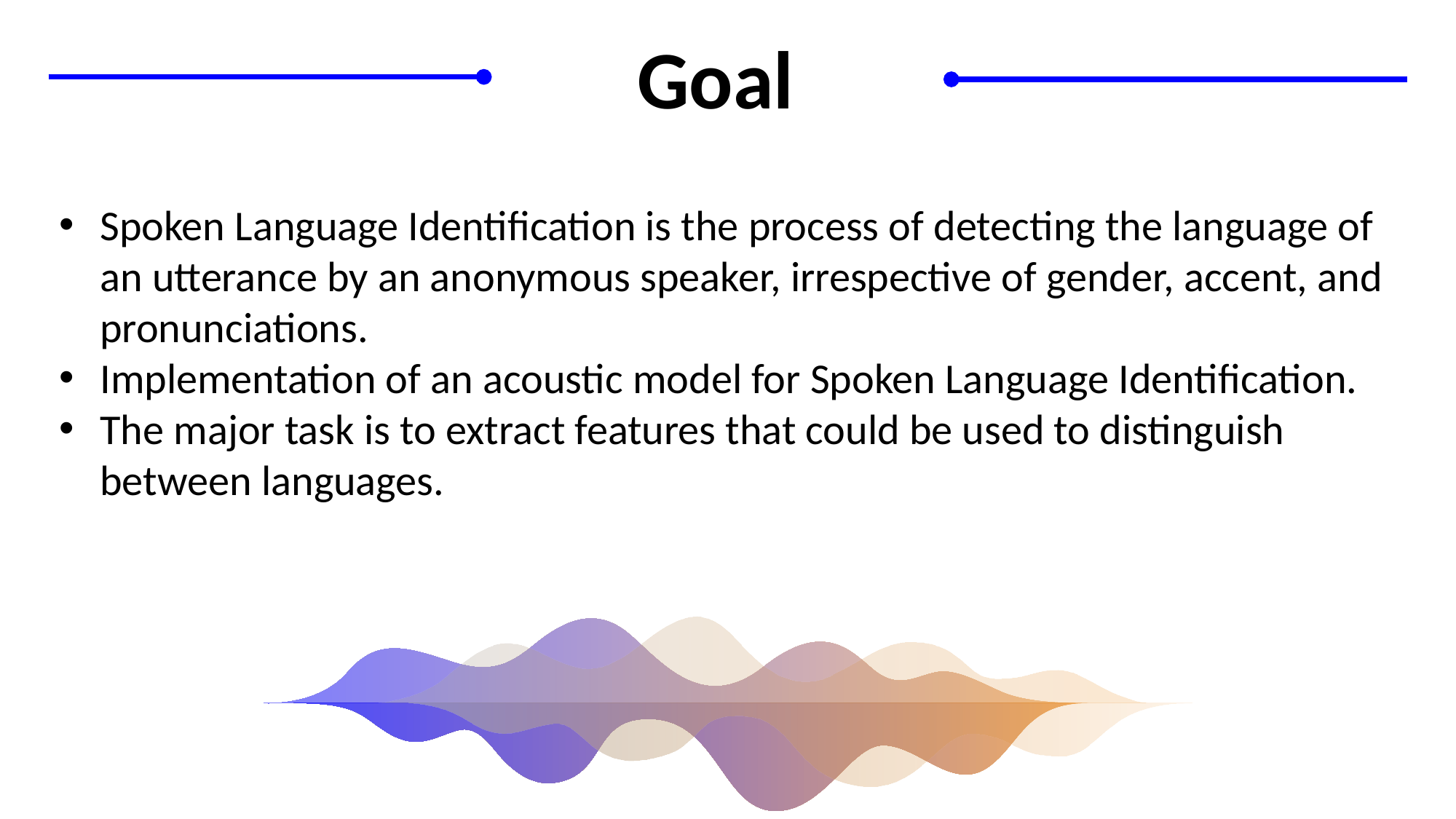

Goal
Spoken Language Identification is the process of detecting the language of an utterance by an anonymous speaker, irrespective of gender, accent, and pronunciations.
Implementation of an acoustic model for Spoken Language Identification.
The major task is to extract features that could be used to distinguish between languages.